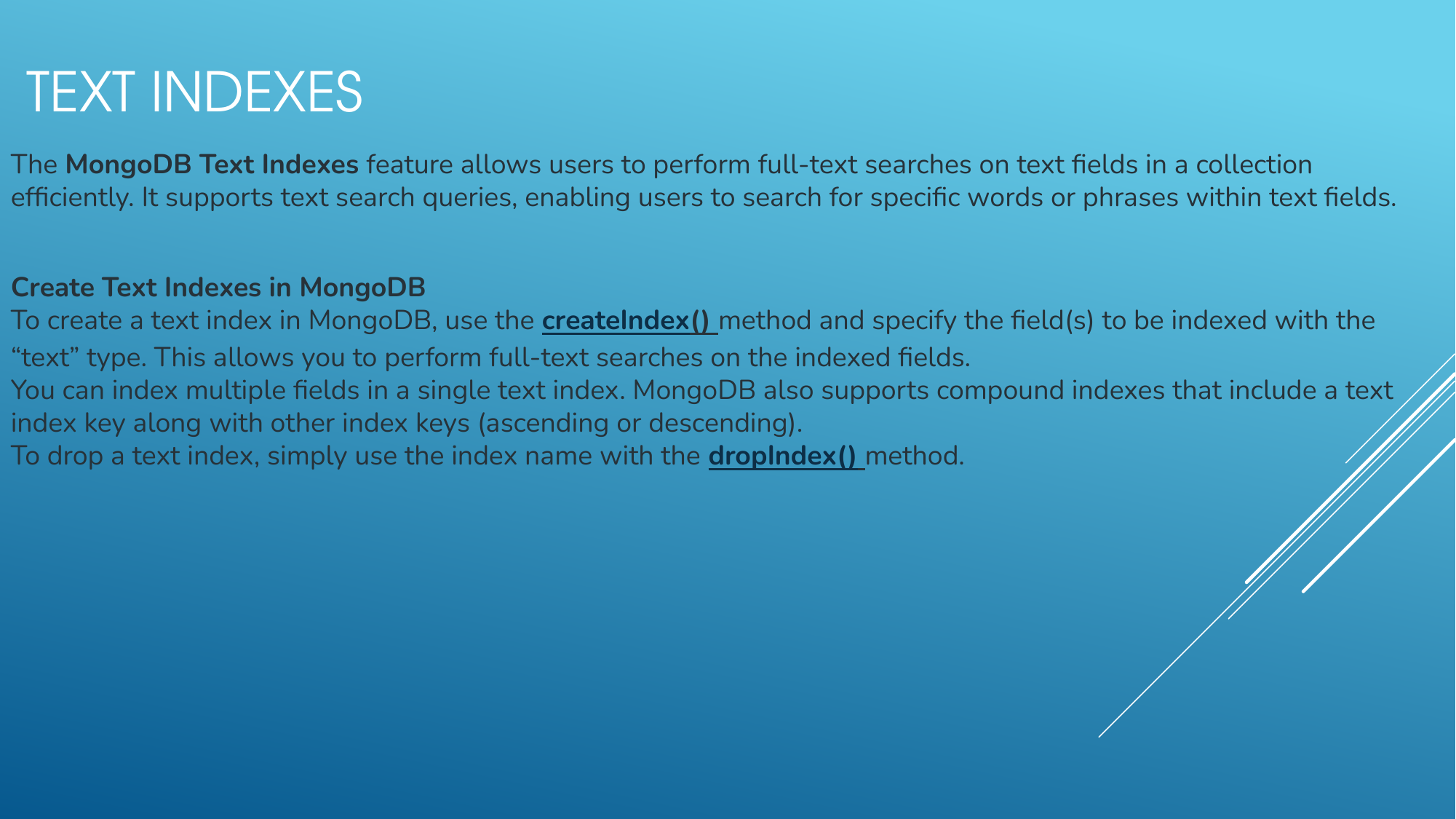

# TEXT INDEXES
The MongoDB Text Indexes feature allows users to perform full-text searches on text fields in a collection efficiently. It supports text search queries, enabling users to search for specific words or phrases within text fields.
Create Text Indexes in MongoDB
To create a text index in MongoDB, use the createIndex() method and specify the field(s) to be indexed with the “text” type. This allows you to perform full-text searches on the indexed fields.
You can index multiple fields in a single text index. MongoDB also supports compound indexes that include a text index key along with other index keys (ascending or descending).
To drop a text index, simply use the index name with the dropIndex() method.